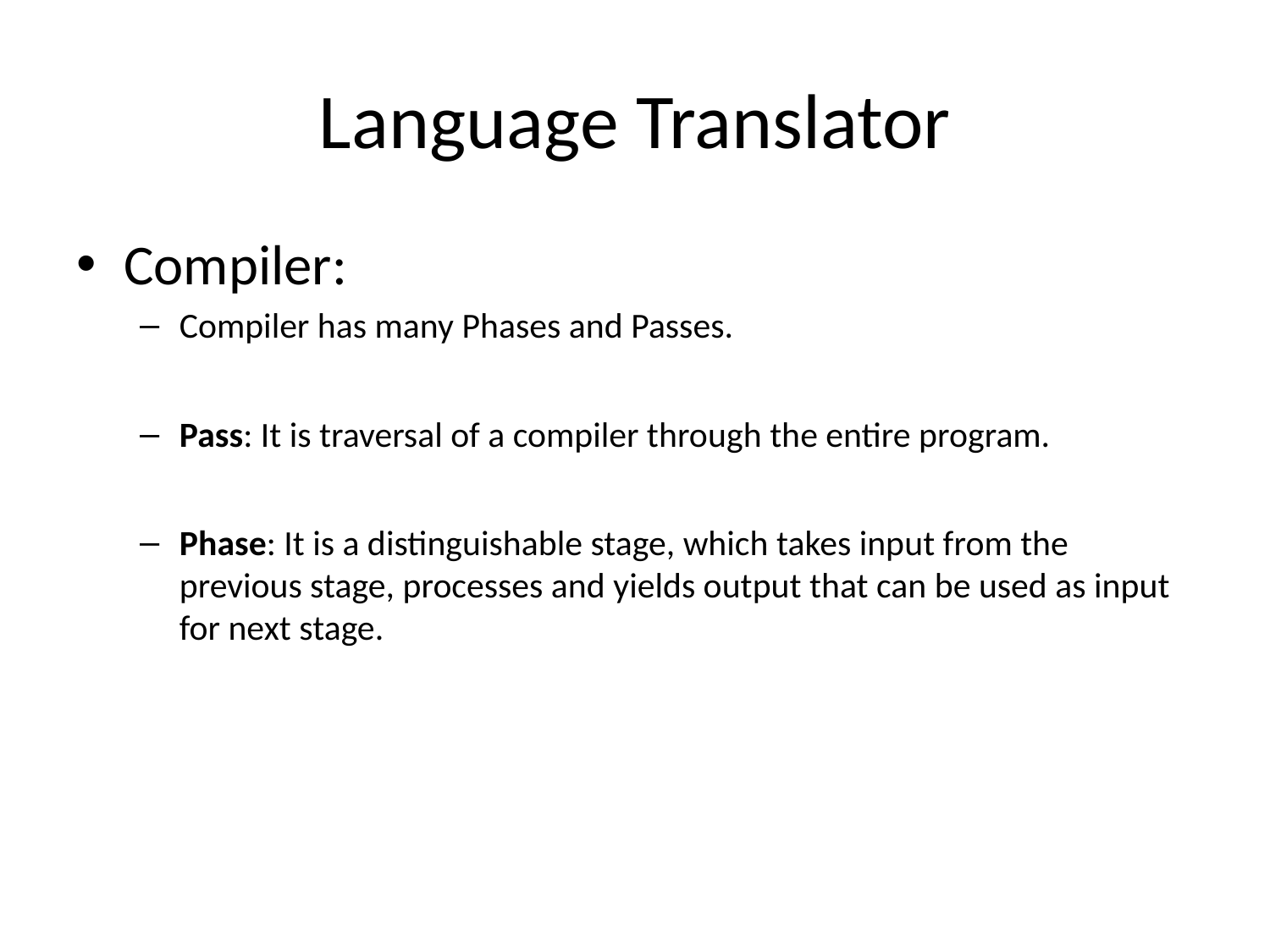

# Language Translator
Compiler:
Compiler has many Phases and Passes.

Pass: It is traversal of a compiler through the entire program.

Phase: It is a distinguishable stage, which takes input from the previous stage, processes and yields output that can be used as input for next stage.